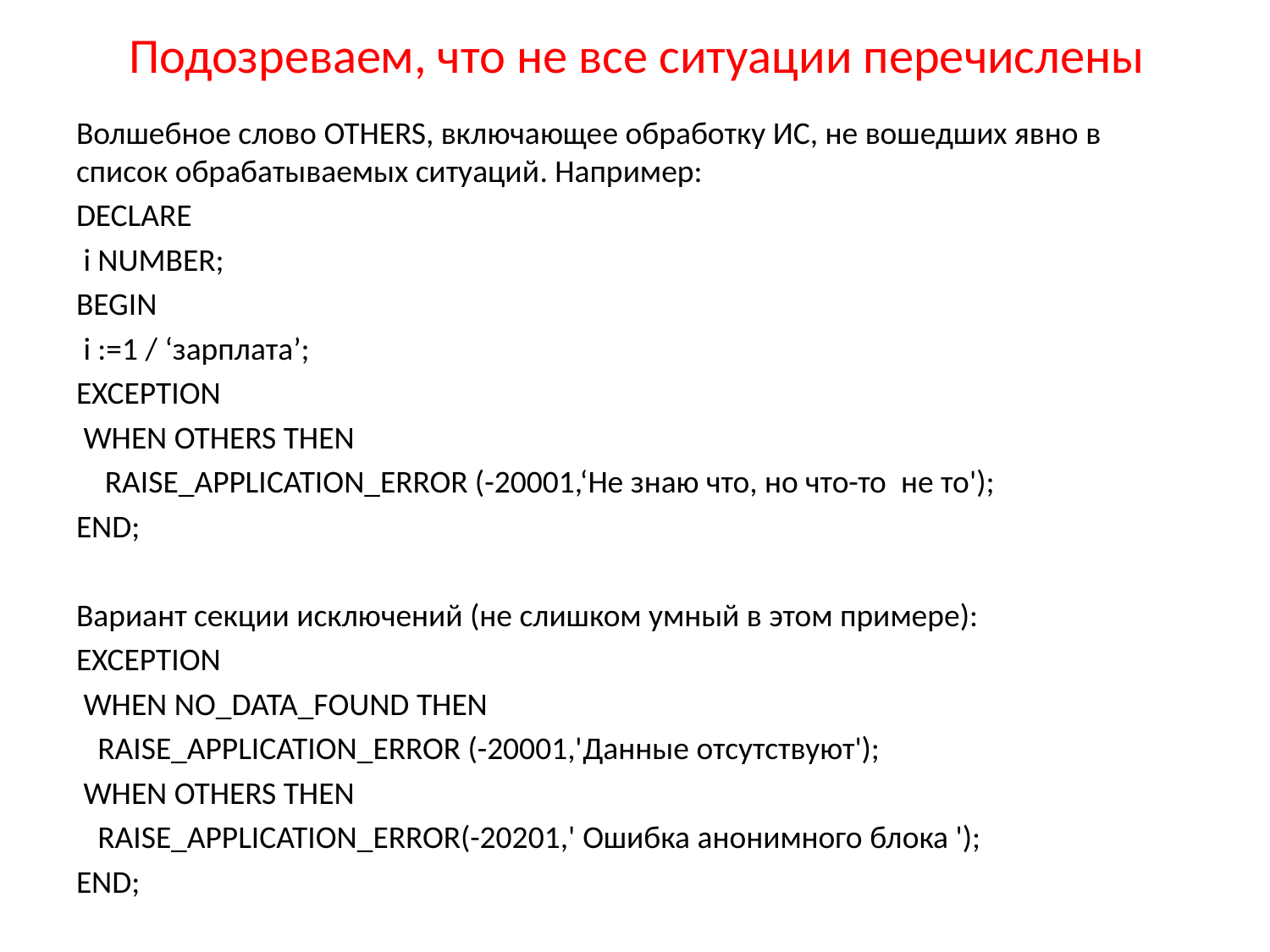

# Подозреваем, что не все ситуации перечислены
Волшебное слово OTHERS, включающее обработку ИС, не вошедших явно в список обрабатываемых ситуаций. Например:
DECLARE
 i NUMBER;
BEGIN
 i :=1 / ‘зарплата’;
EXCEPTION
 WHEN OTHERS THEN
    RAISE_APPLICATION_ERROR (-20001,‘Не знаю что, но что-то  не то');
END;

Вариант секции исключений (не слишком умный в этом примере):
EXCEPTION
 WHEN NO_DATA_FOUND THEN
   RAISE_APPLICATION_ERROR (-20001,'Данные отсутствуют');
 WHEN OTHERS THEN
   RAISE_APPLICATION_ERROR(-20201,' Ошибка анонимного блока ');
END;